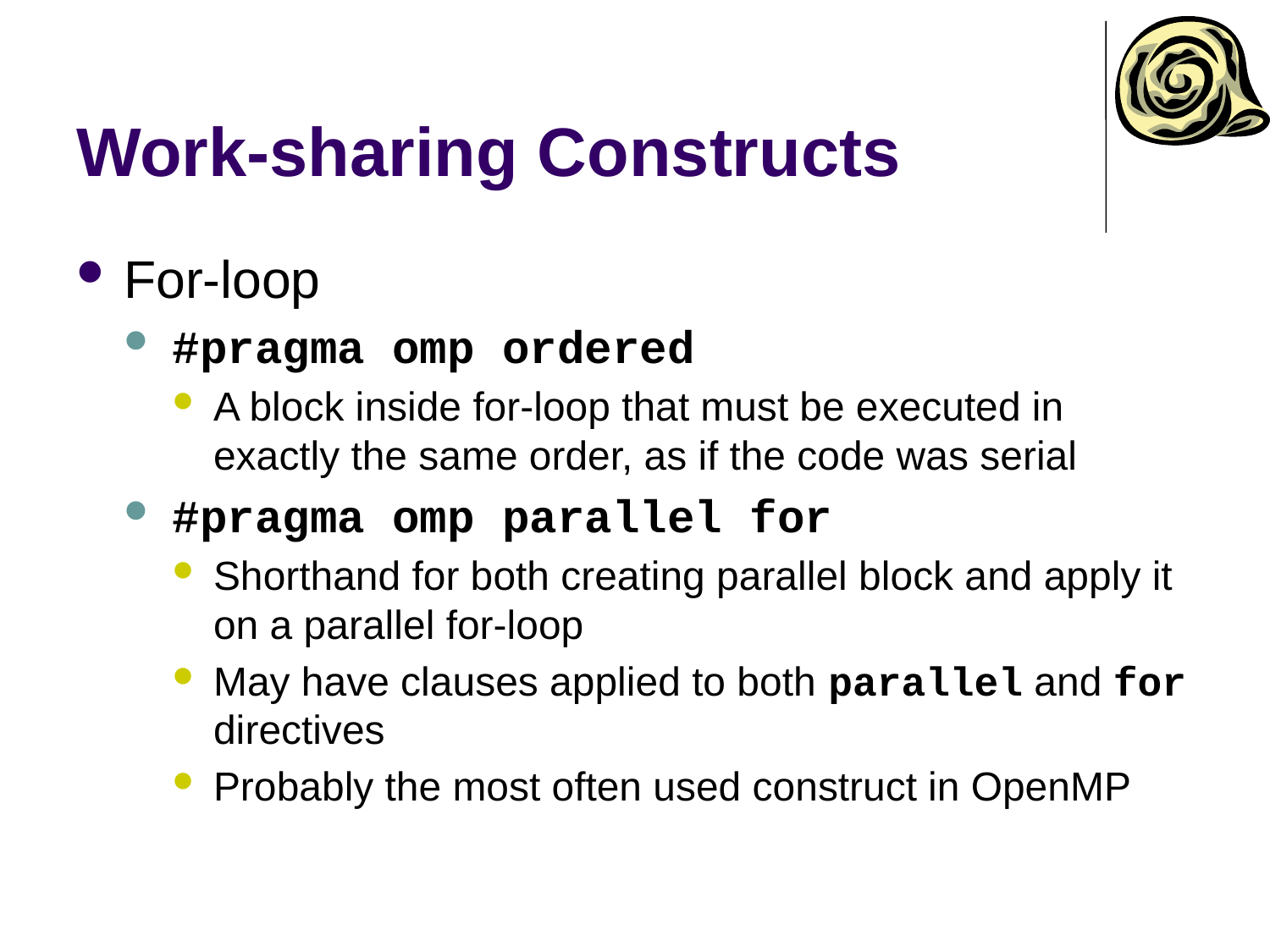

# Work-sharing Constructs
For-loop
#pragma omp ordered
A block inside for-loop that must be executed in exactly the same order, as if the code was serial
#pragma omp parallel for
Shorthand for both creating parallel block and apply it on a parallel for-loop
May have clauses applied to both parallel and for directives
Probably the most often used construct in OpenMP